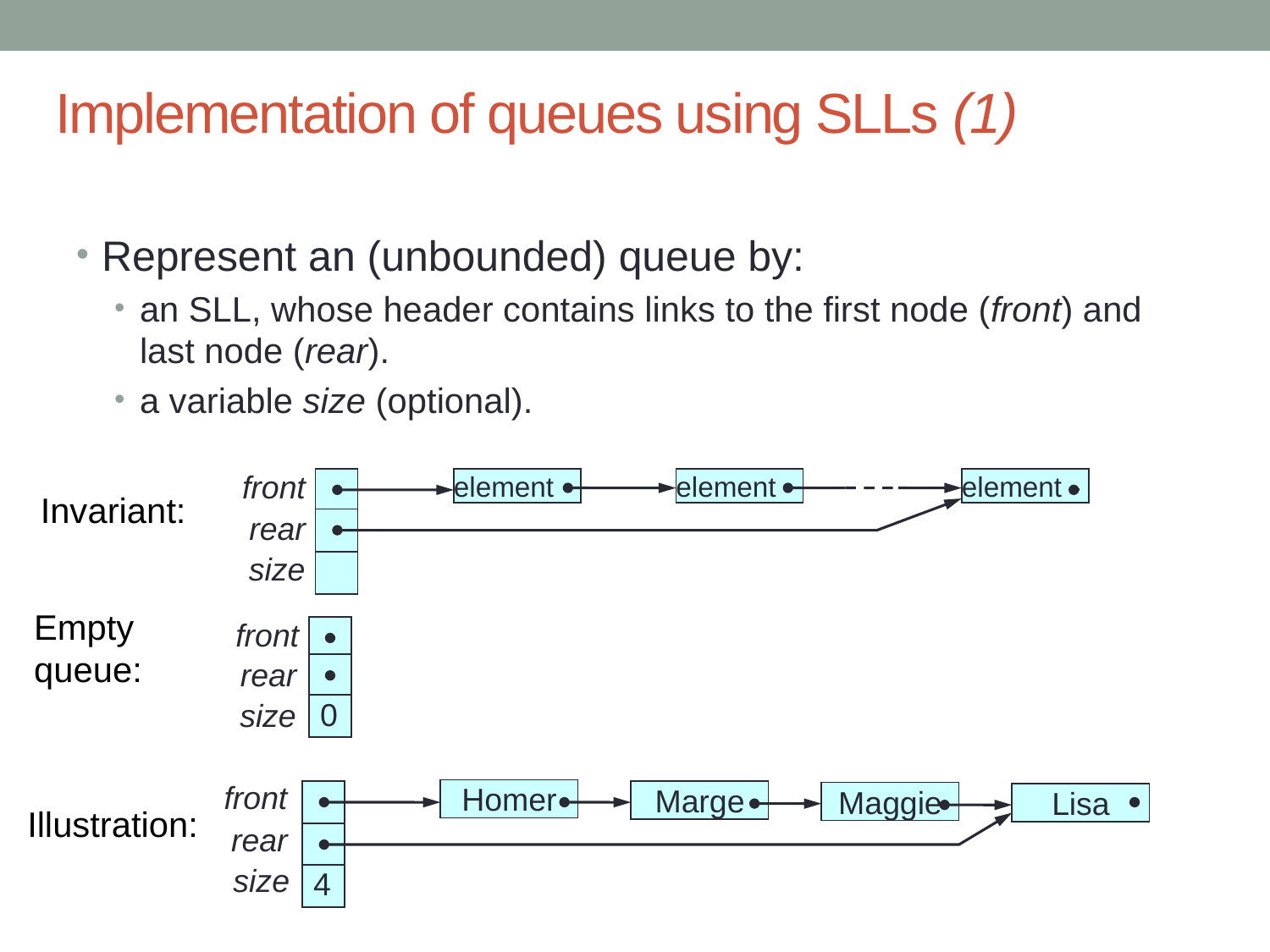

# Implementation of queues using SLLs (1)
Represent an (unbounded) queue by:
an SLL, whose header contains links to the first node (front) and last node (rear).
a variable size (optional).
front

element
element
element
Invariant:

rear

size

Empty queue:
front

rear

0
size
front
Homer

Marge
Maggie
Lisa
Illustration:

rear

size
4